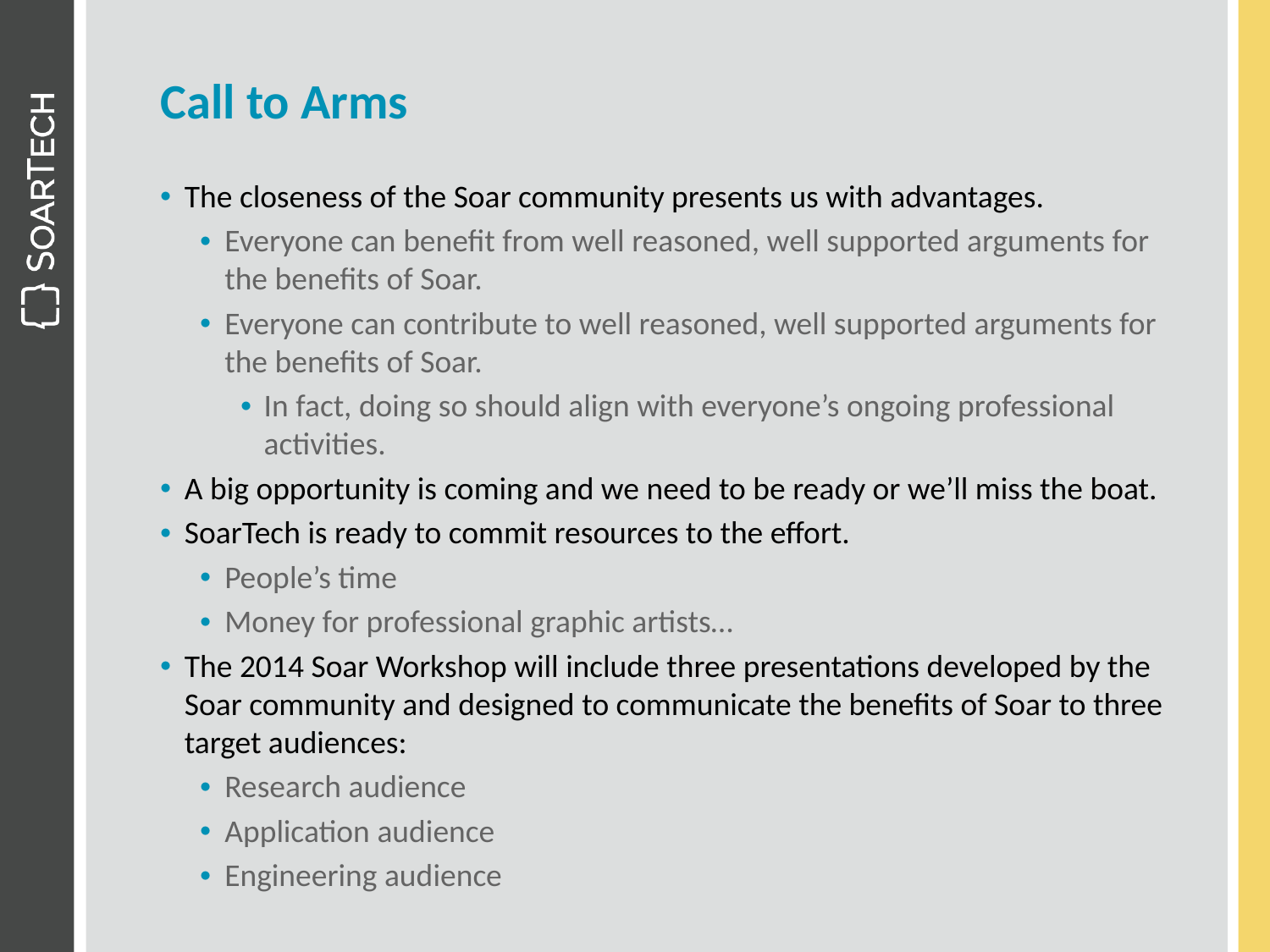

# Call to Arms
The closeness of the Soar community presents us with advantages.
Everyone can benefit from well reasoned, well supported arguments for the benefits of Soar.
Everyone can contribute to well reasoned, well supported arguments for the benefits of Soar.
In fact, doing so should align with everyone’s ongoing professional activities.
A big opportunity is coming and we need to be ready or we’ll miss the boat.
SoarTech is ready to commit resources to the effort.
People’s time
Money for professional graphic artists…
The 2014 Soar Workshop will include three presentations developed by the Soar community and designed to communicate the benefits of Soar to three target audiences:
Research audience
Application audience
Engineering audience